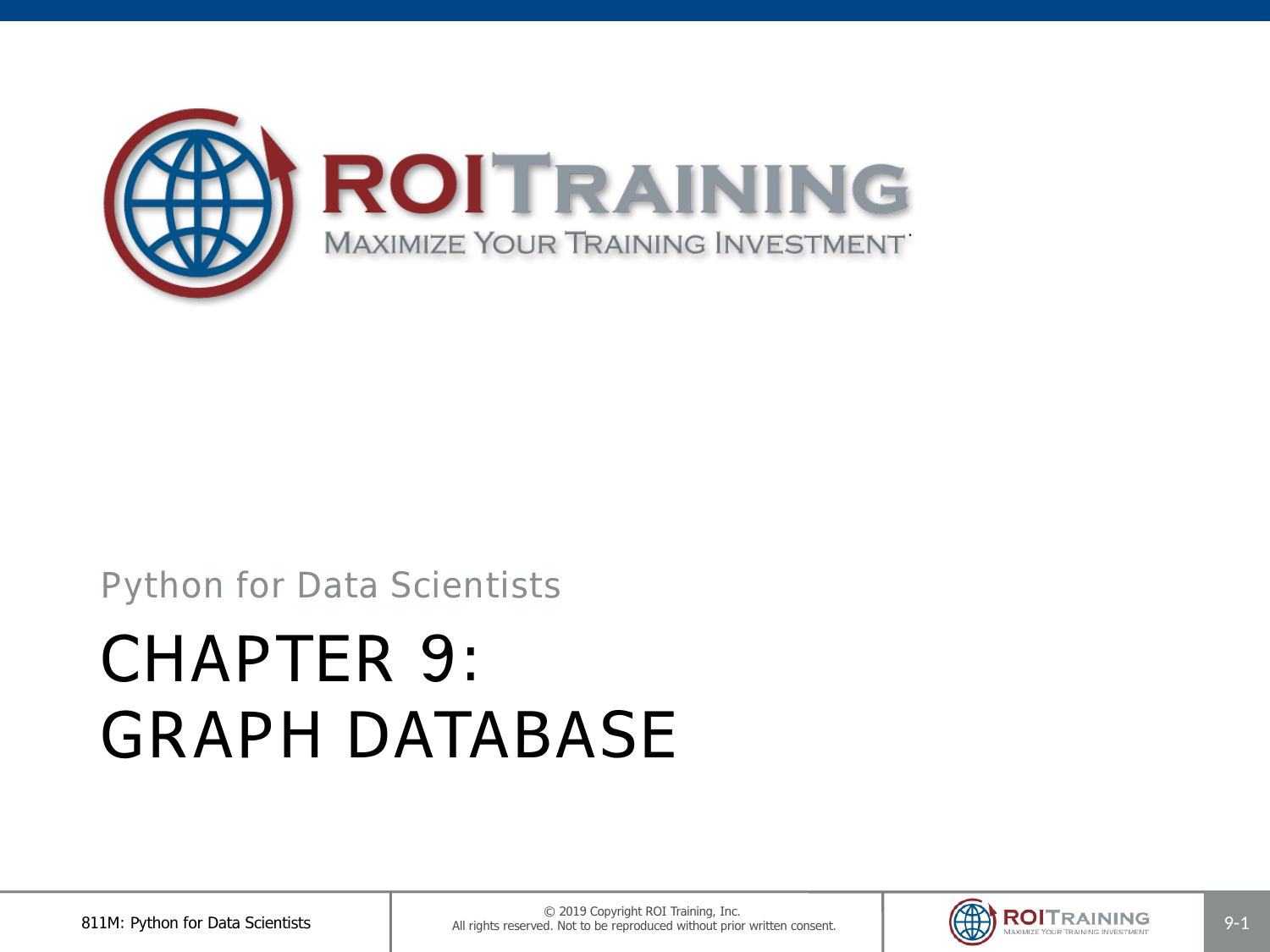

Python for Data Scientists
# Chapter 9: Graph Database